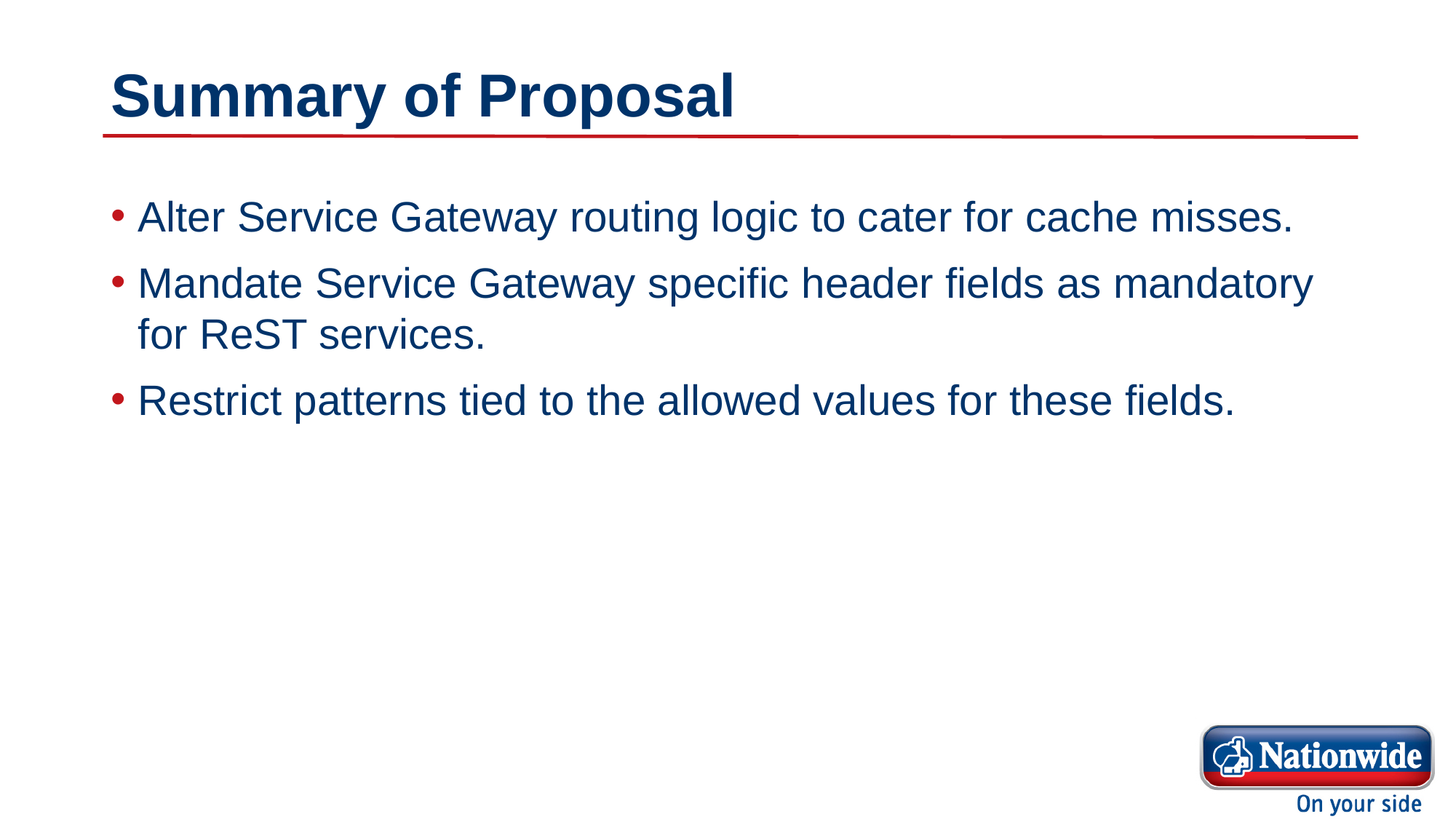

# Summary of Proposal
Alter Service Gateway routing logic to cater for cache misses.
Mandate Service Gateway specific header fields as mandatory for ReST services.
Restrict patterns tied to the allowed values for these fields.